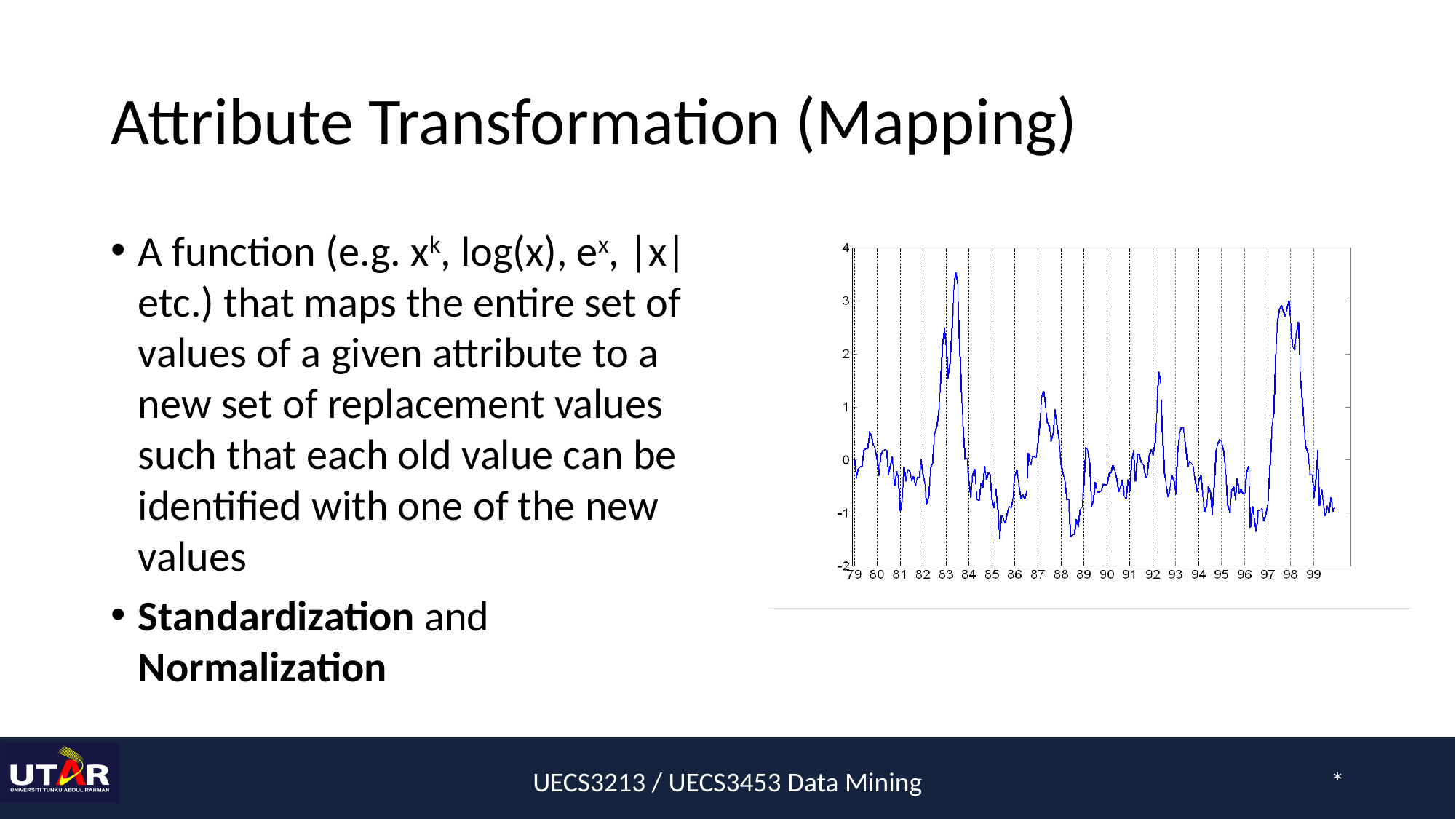

# Attribute Transformation (Mapping)
A function (e.g. xk, log(x), ex, |x| etc.) that maps the entire set of values of a given attribute to a new set of replacement values such that each old value can be identified with one of the new values
Standardization and Normalization

UECS3213 / UECS3453 Data Mining
*